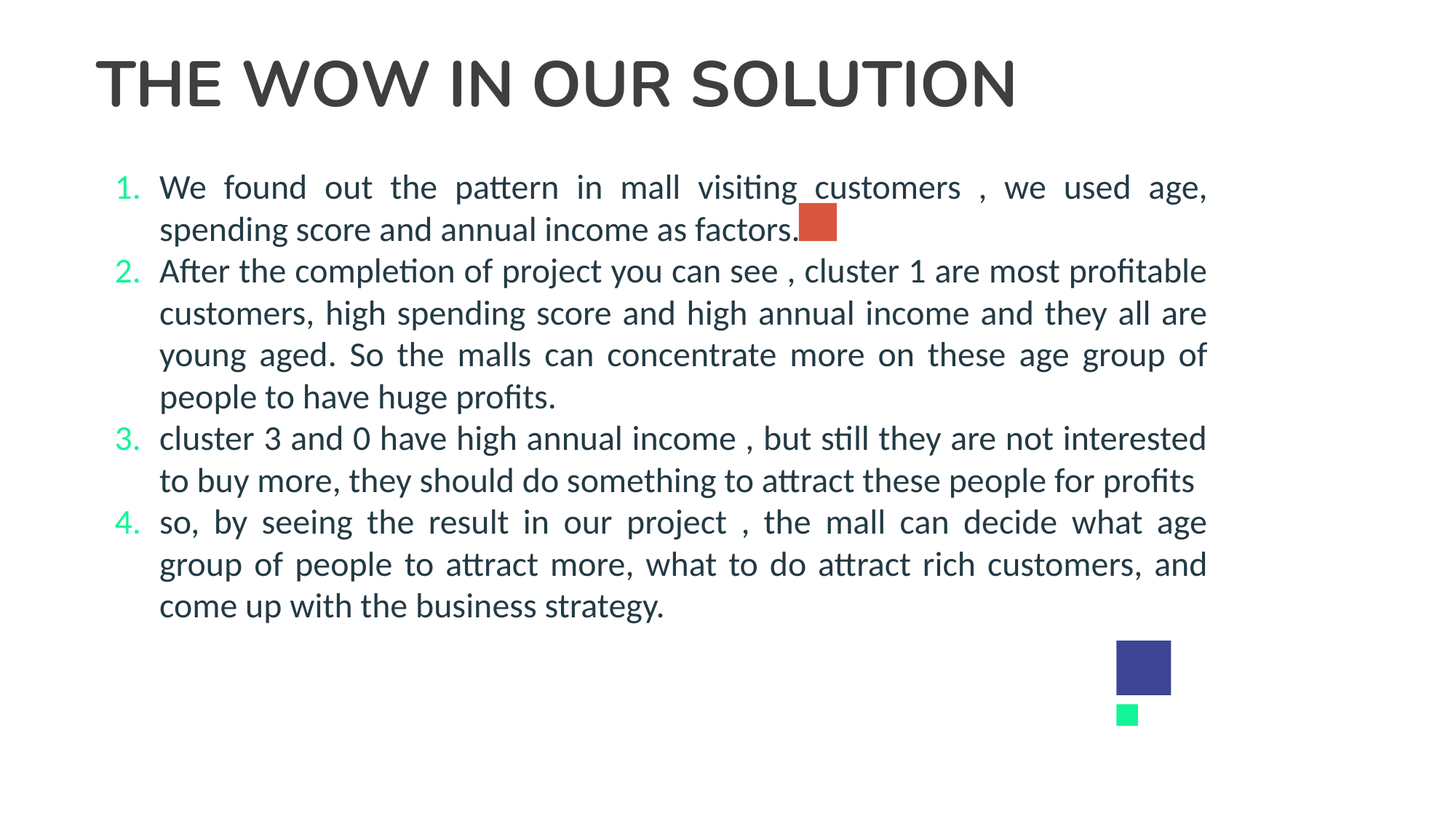

# THE WOW IN OUR SOLUTION
We found out the pattern in mall visiting customers , we used age, spending score and annual income as factors.
After the completion of project you can see , cluster 1 are most profitable customers, high spending score and high annual income and they all are young aged. So the malls can concentrate more on these age group of people to have huge profits.
cluster 3 and 0 have high annual income , but still they are not interested to buy more, they should do something to attract these people for profits
so, by seeing the result in our project , the mall can decide what age group of people to attract more, what to do attract rich customers, and come up with the business strategy.